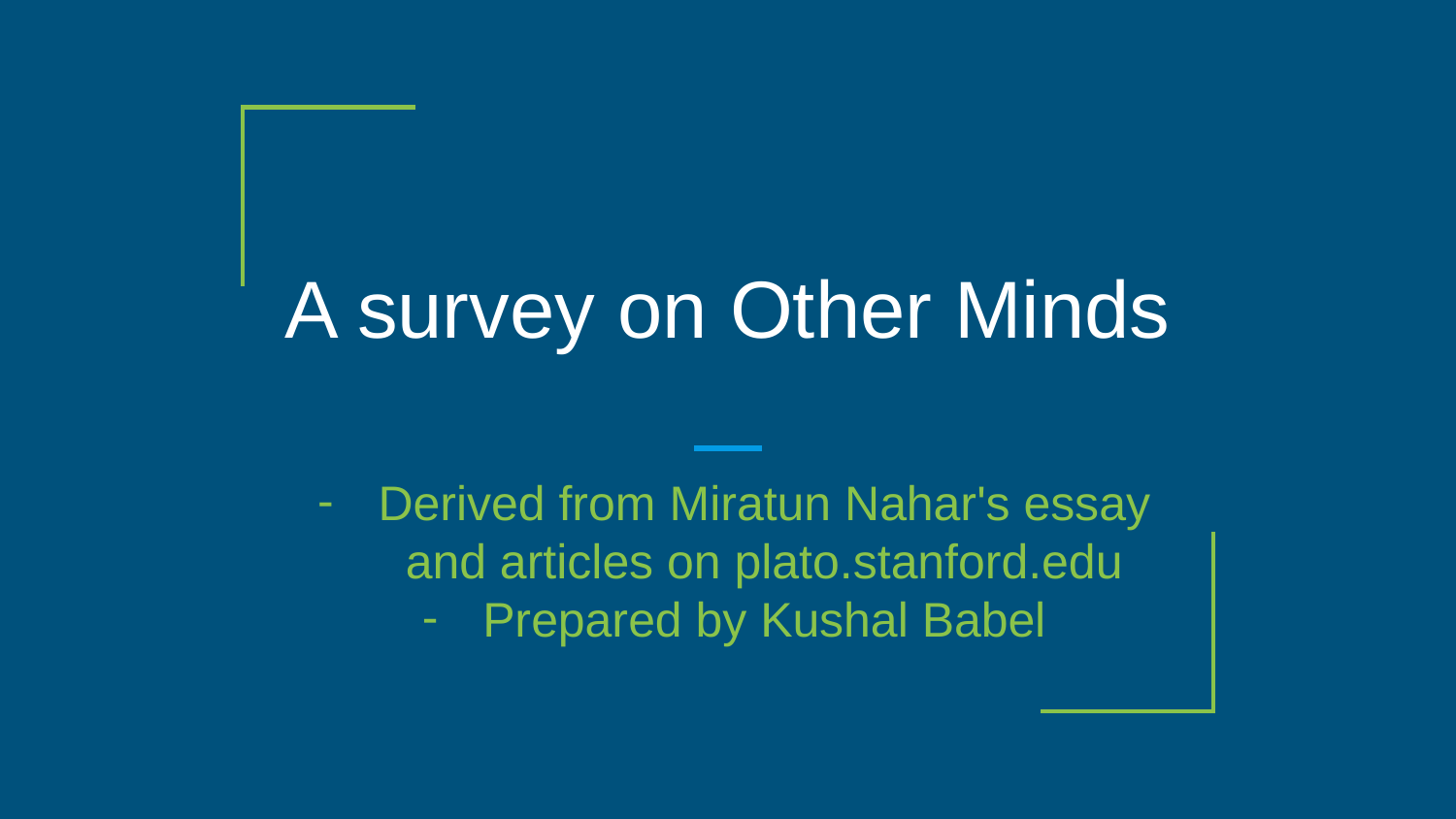

# A survey on Other Minds
Derived from Miratun Nahar's essay and articles on plato.stanford.edu
Prepared by Kushal Babel